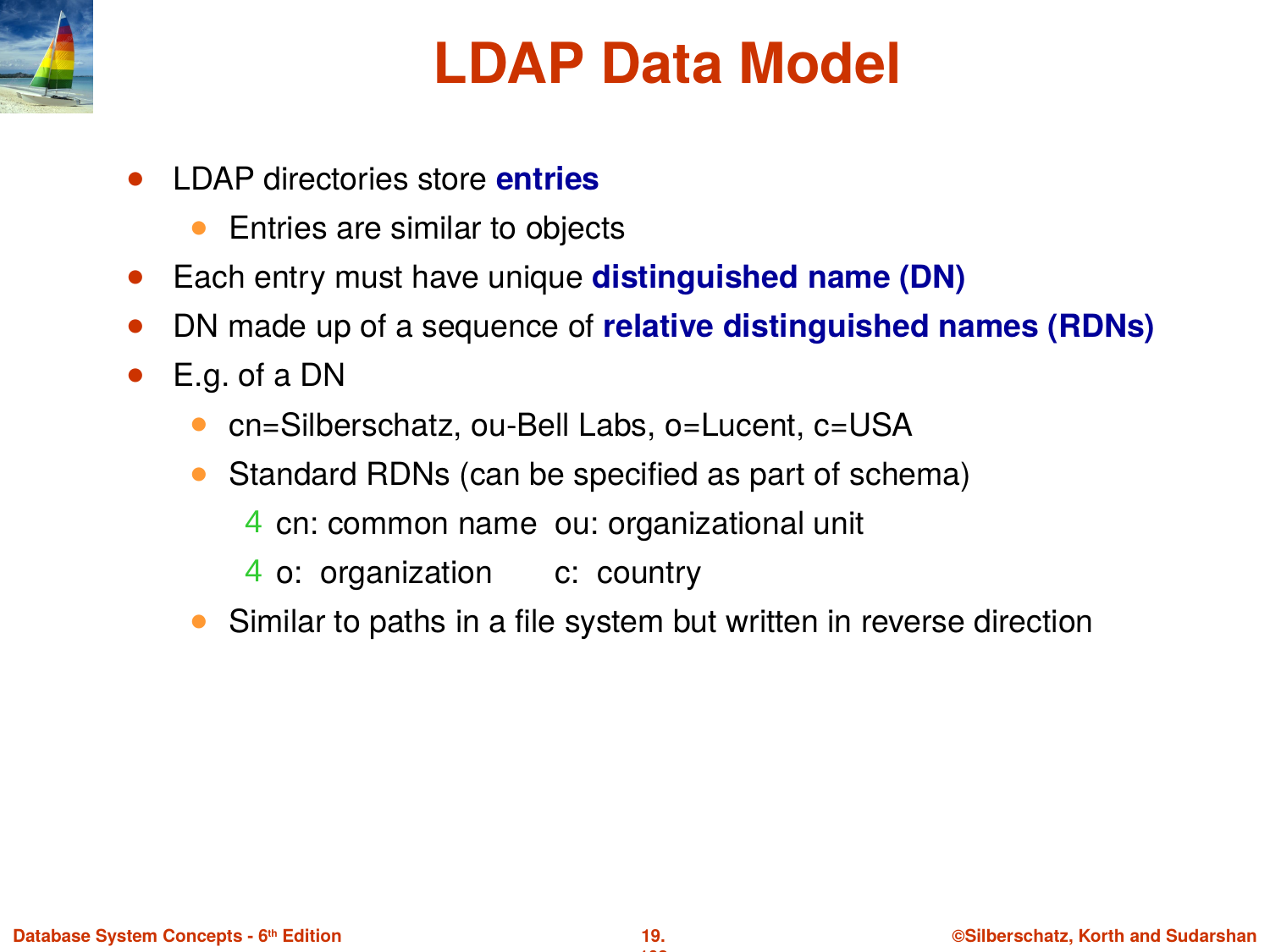

# LDAP Data Model
LDAP directories store entries
Entries are similar to objects
Each entry must have unique distinguished name (DN)
DN made up of a sequence of relative distinguished names (RDNs)
E.g. of a DN
cn=Silberschatz, ou-Bell Labs, o=Lucent, c=USA
Standard RDNs (can be specified as part of schema)
cn: common name  ou: organizational unit
o:  organization       c:  country
Similar to paths in a file system but written in reverse direction